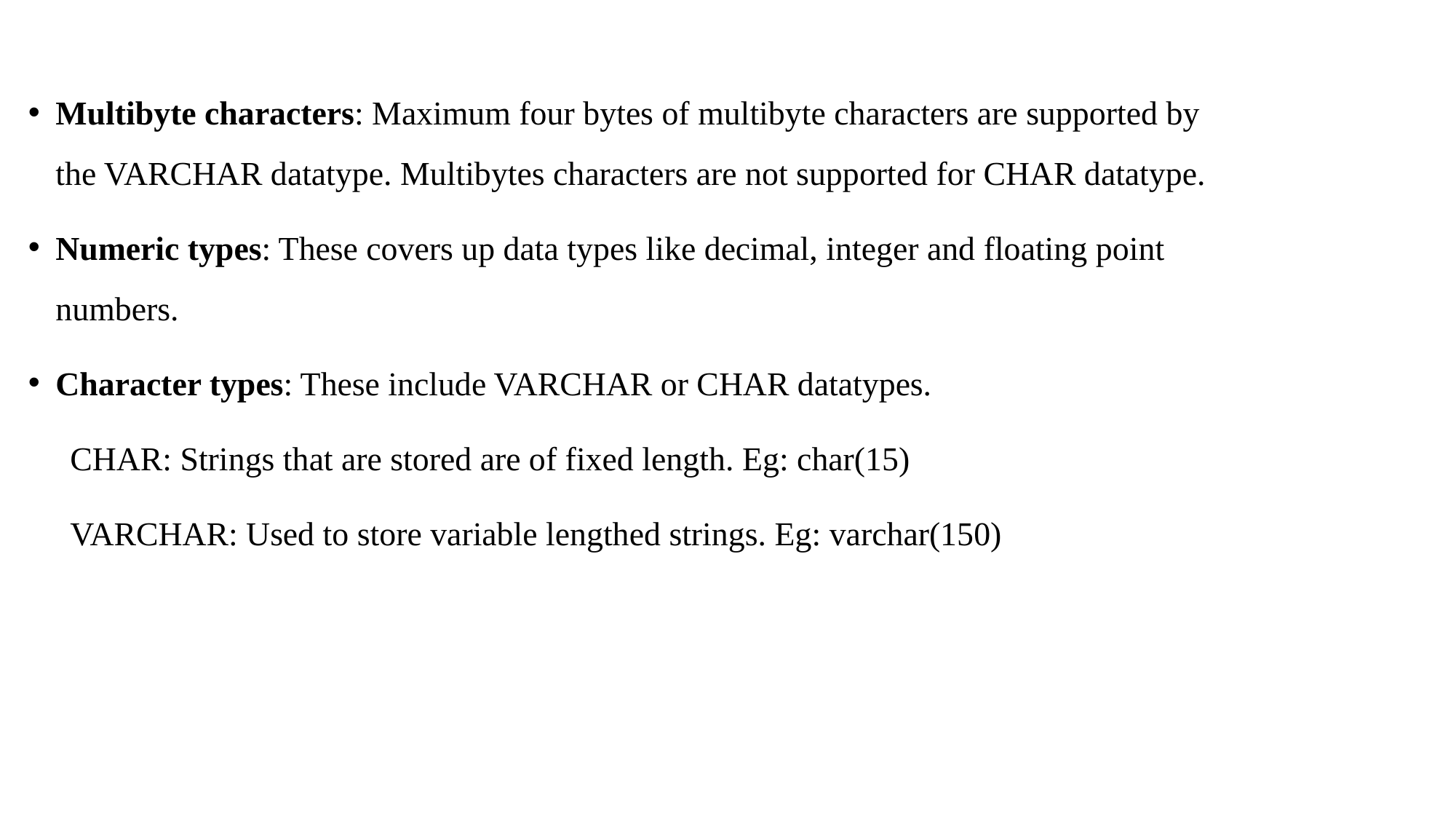

Multibyte characters: Maximum four bytes of multibyte characters are supported by the VARCHAR datatype. Multibytes characters are not supported for CHAR datatype.
Numeric types: These covers up data types like decimal, integer and floating point numbers.
Character types: These include VARCHAR or CHAR datatypes.
     CHAR: Strings that are stored are of fixed length. Eg: char(15)
     VARCHAR: Used to store variable lengthed strings. Eg: varchar(150)